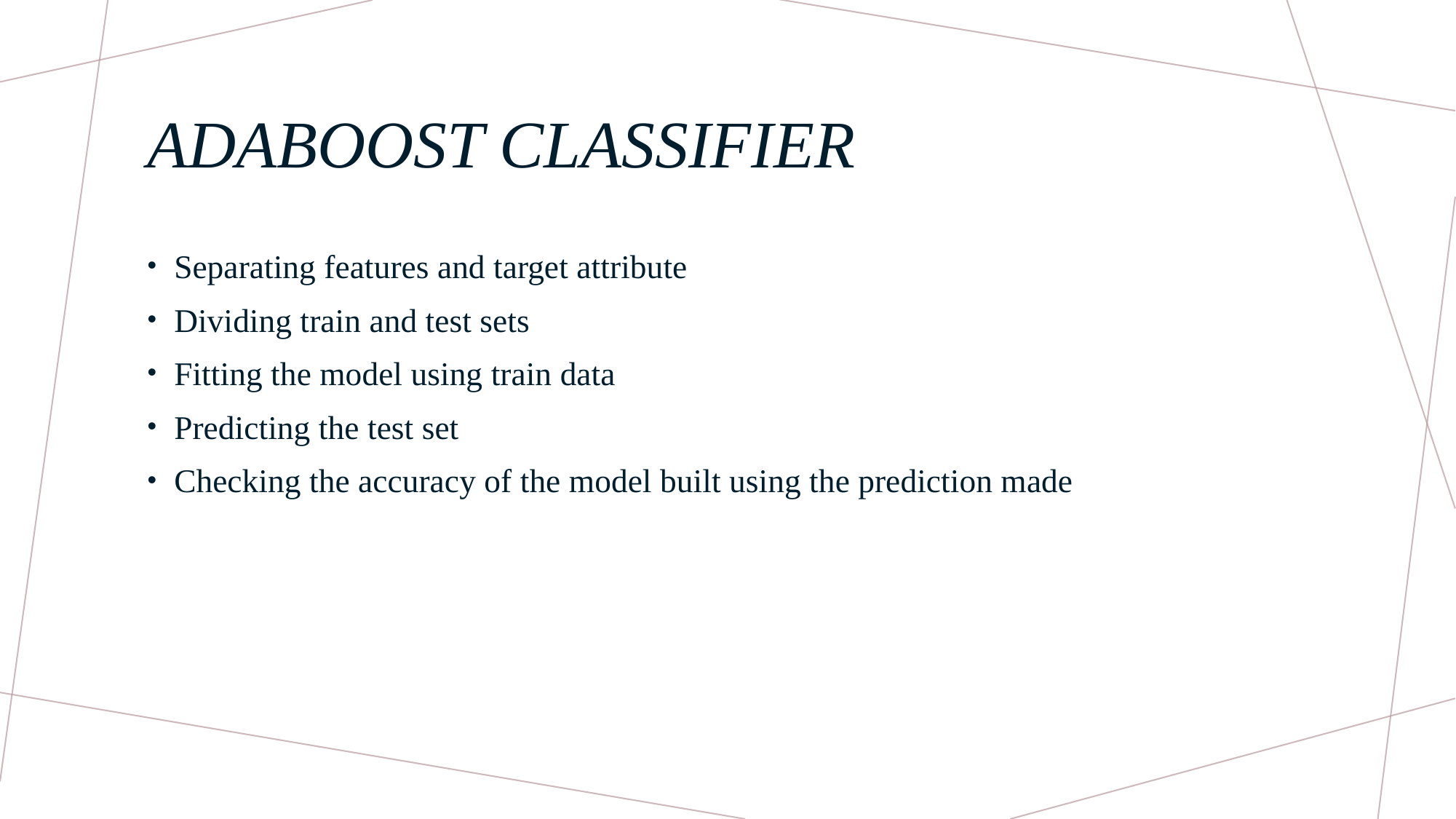

# ADABOOST CLASSIFIER
Separating features and target attribute
Dividing train and test sets
Fitting the model using train data
Predicting the test set
Checking the accuracy of the model built using the prediction made